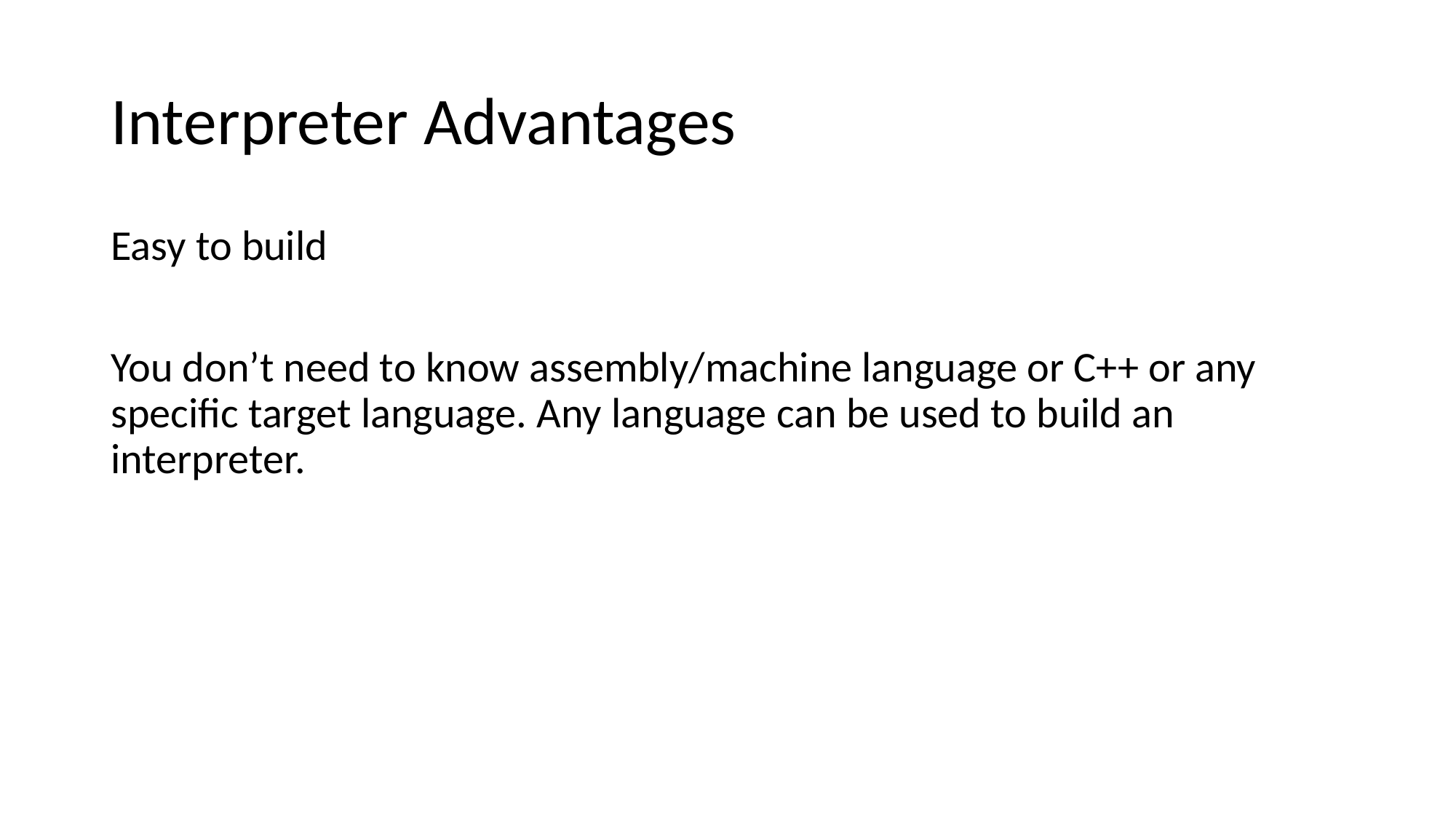

# Interpreter Advantages
Easy to build

You don’t need to know assembly/machine language or C++ or any specific target language. Any language can be used to build an interpreter.